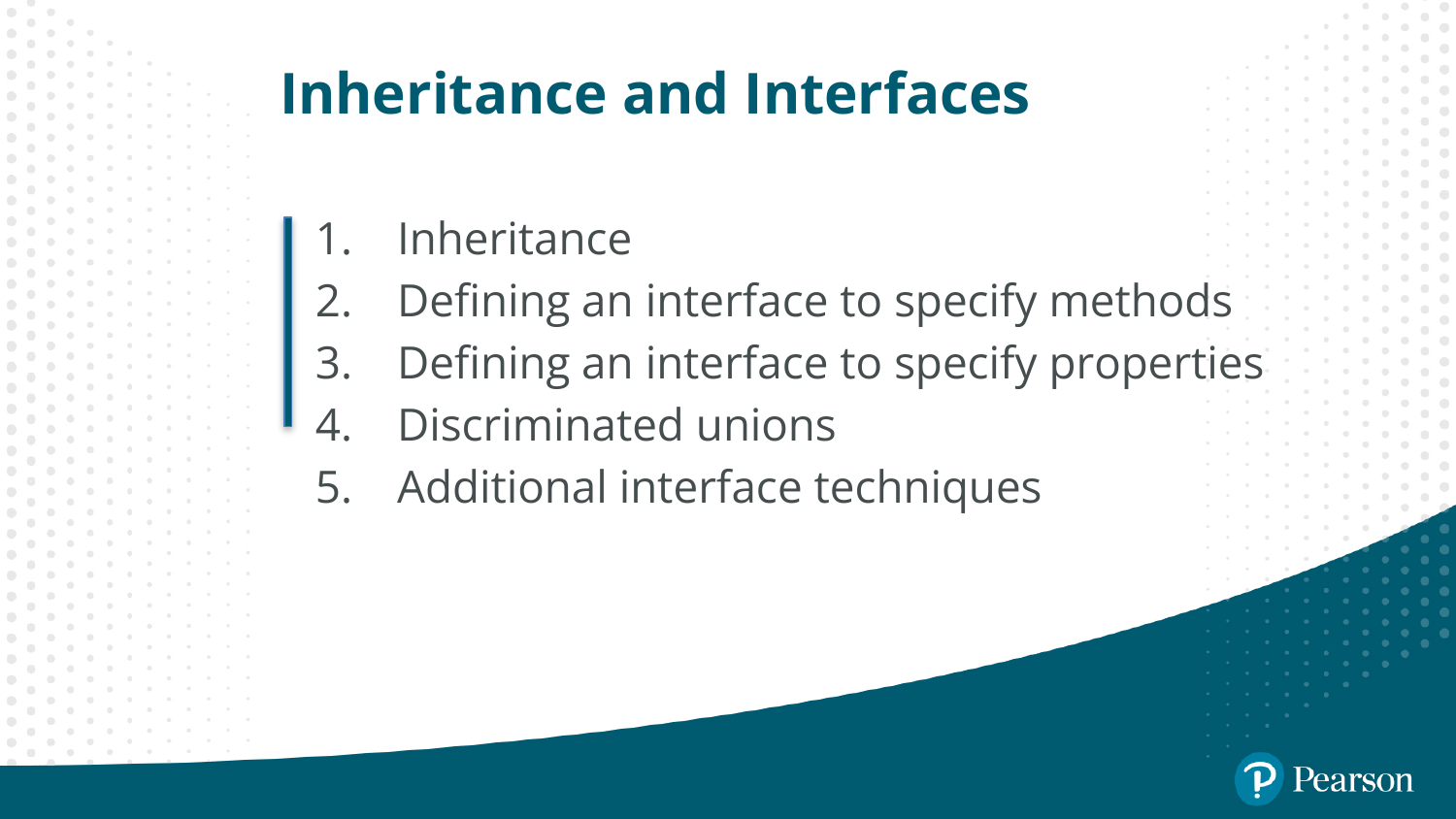

# Inheritance and Interfaces
Inheritance
Defining an interface to specify methods
Defining an interface to specify properties
Discriminated unions
Additional interface techniques